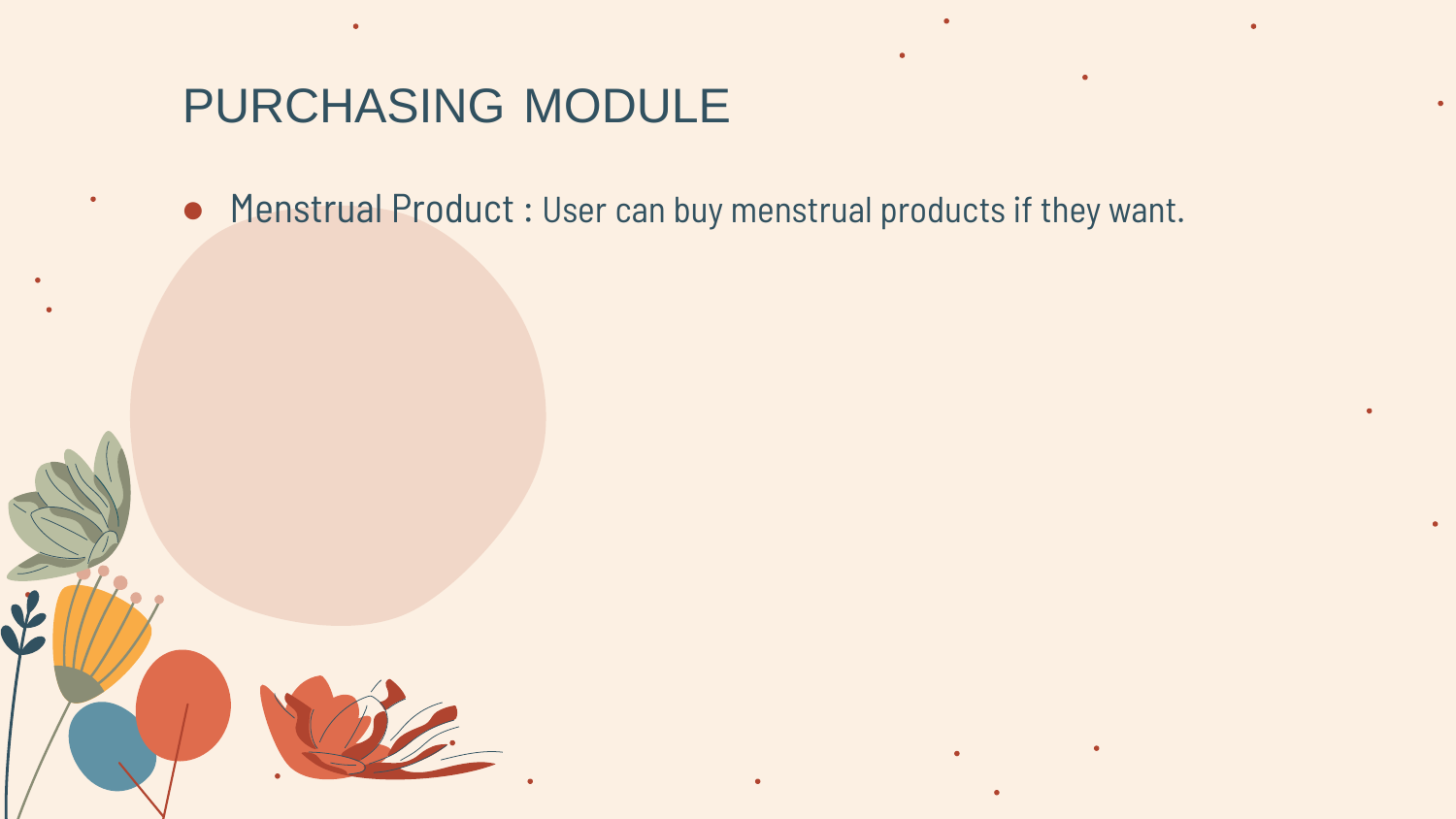

# PURCHASING MODULE
Menstrual Product : User can buy menstrual products if they want.